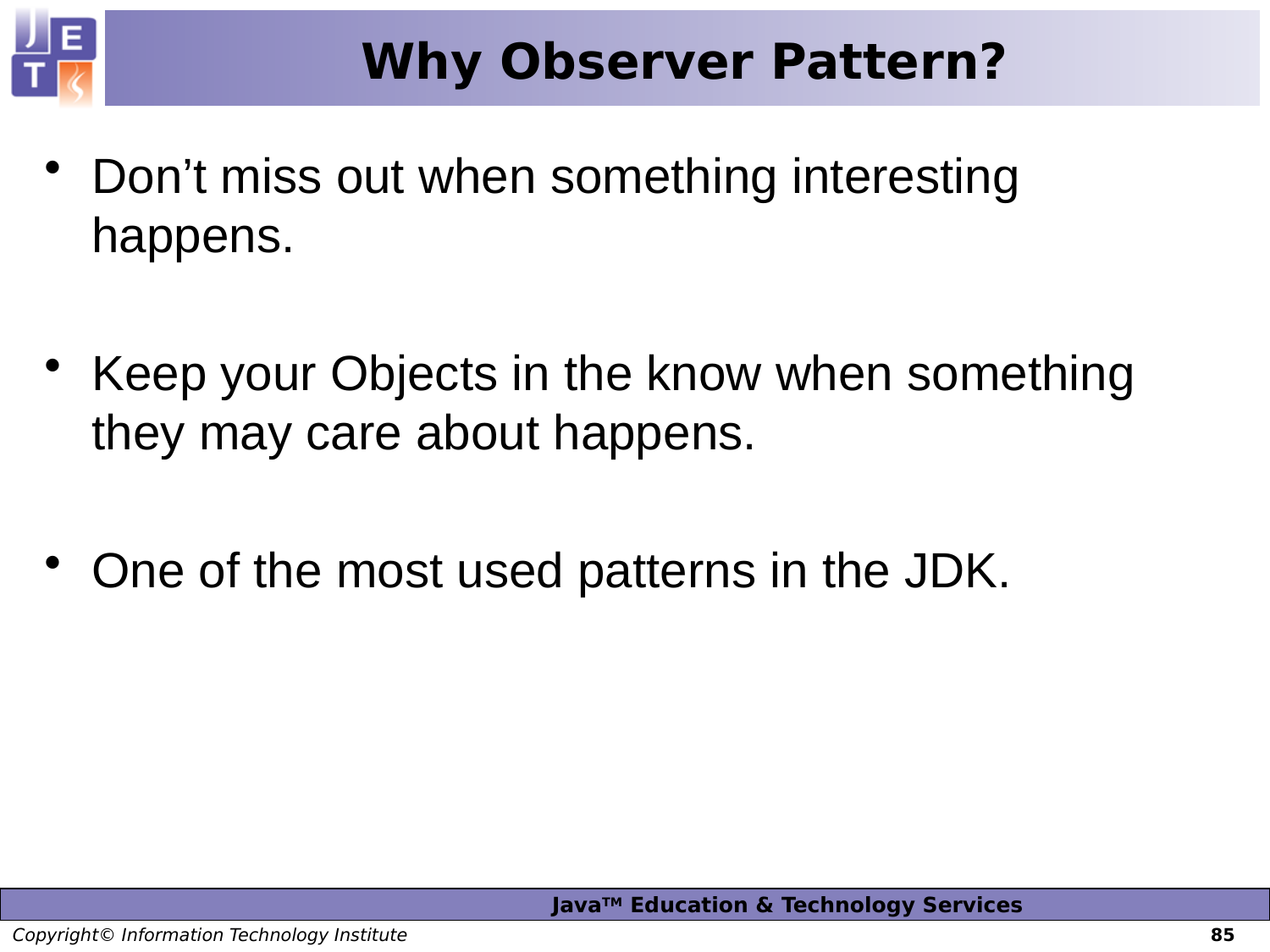

Why Observer Pattern?
Don’t miss out when something interesting happens.

Keep your Objects in the know when something they may care about happens.

One of the most used patterns in the JDK.